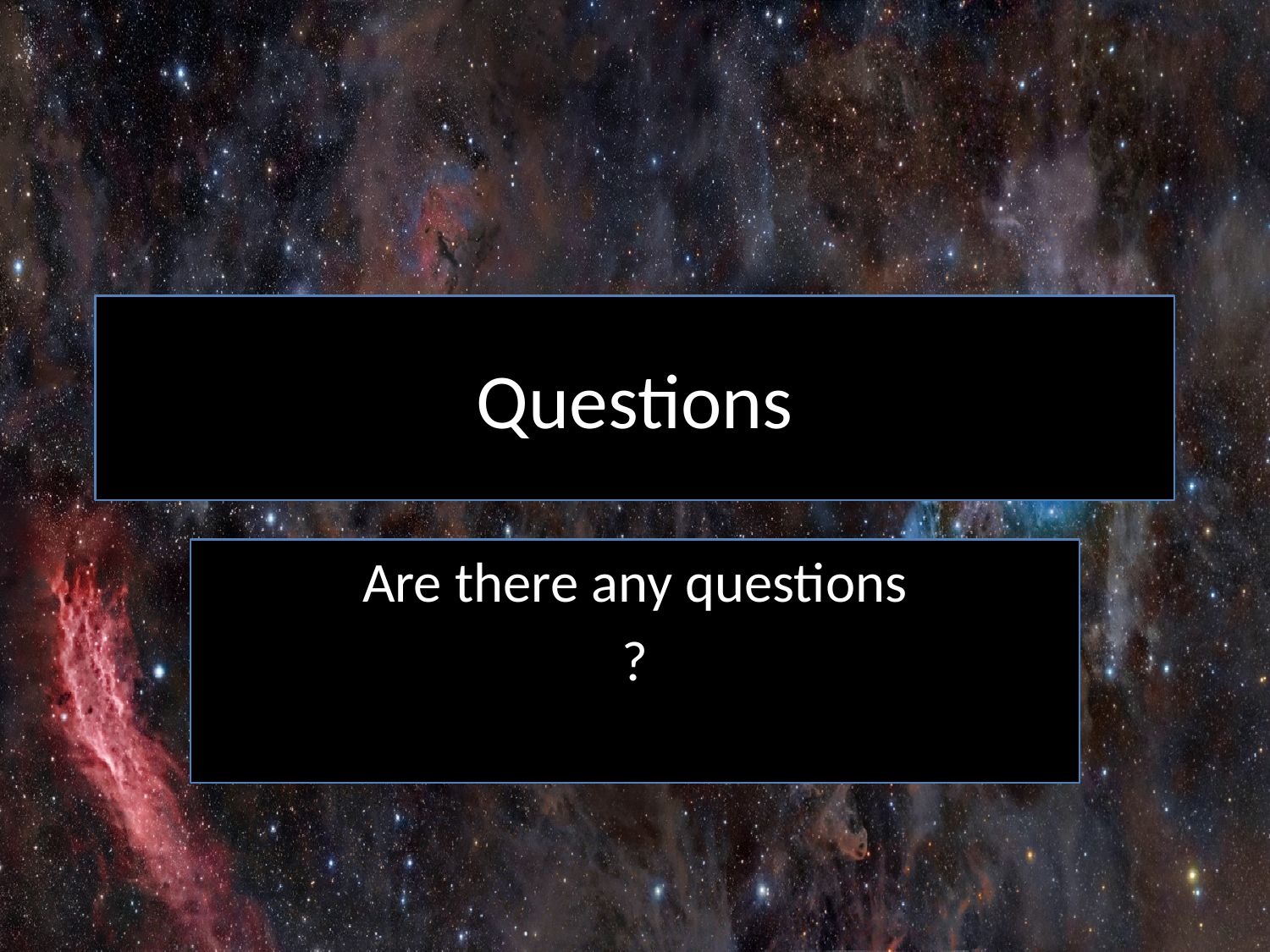

# Questions
Are there any questions
?